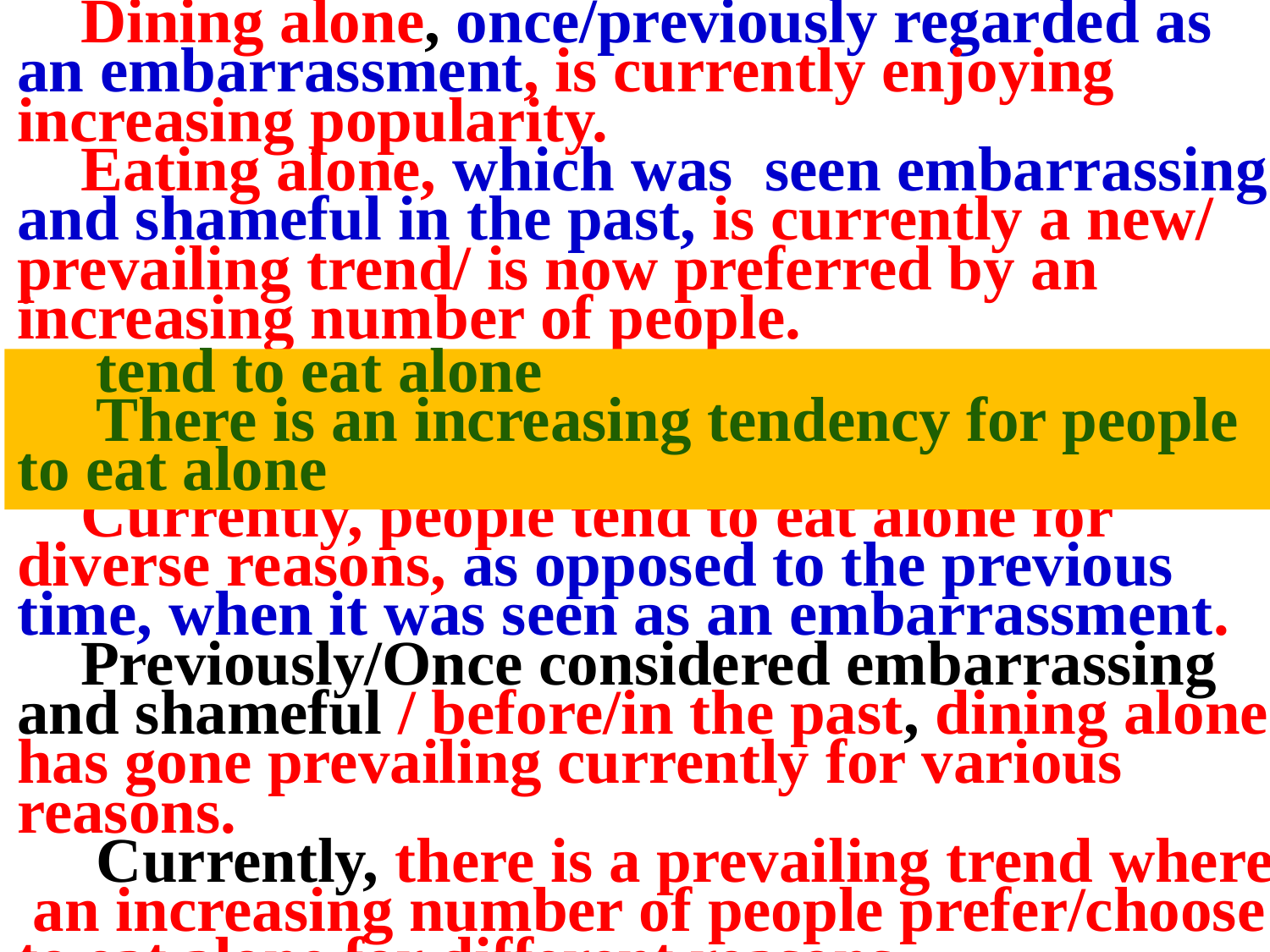

Dining alone, once/previously regarded as an embarrassment, is currently enjoying increasing popularity.
Eating alone, which was  seen embarrassing and shameful in the past, is currently a new/ prevailing trend/ is now preferred by an increasing number of people.

Currently, people tend to eat alone for diverse reasons, as opposed to the previous time, when it was seen as an embarrassment.
Previously/Once considered embarrassing and shameful / before/in the past, dining alone has gone prevailing currently for various reasons.
 Currently, there is a prevailing trend where  an increasing number of people prefer/choose to eat alone for different reasons.

 tend to eat alone
 There is an increasing tendency for people to eat alone